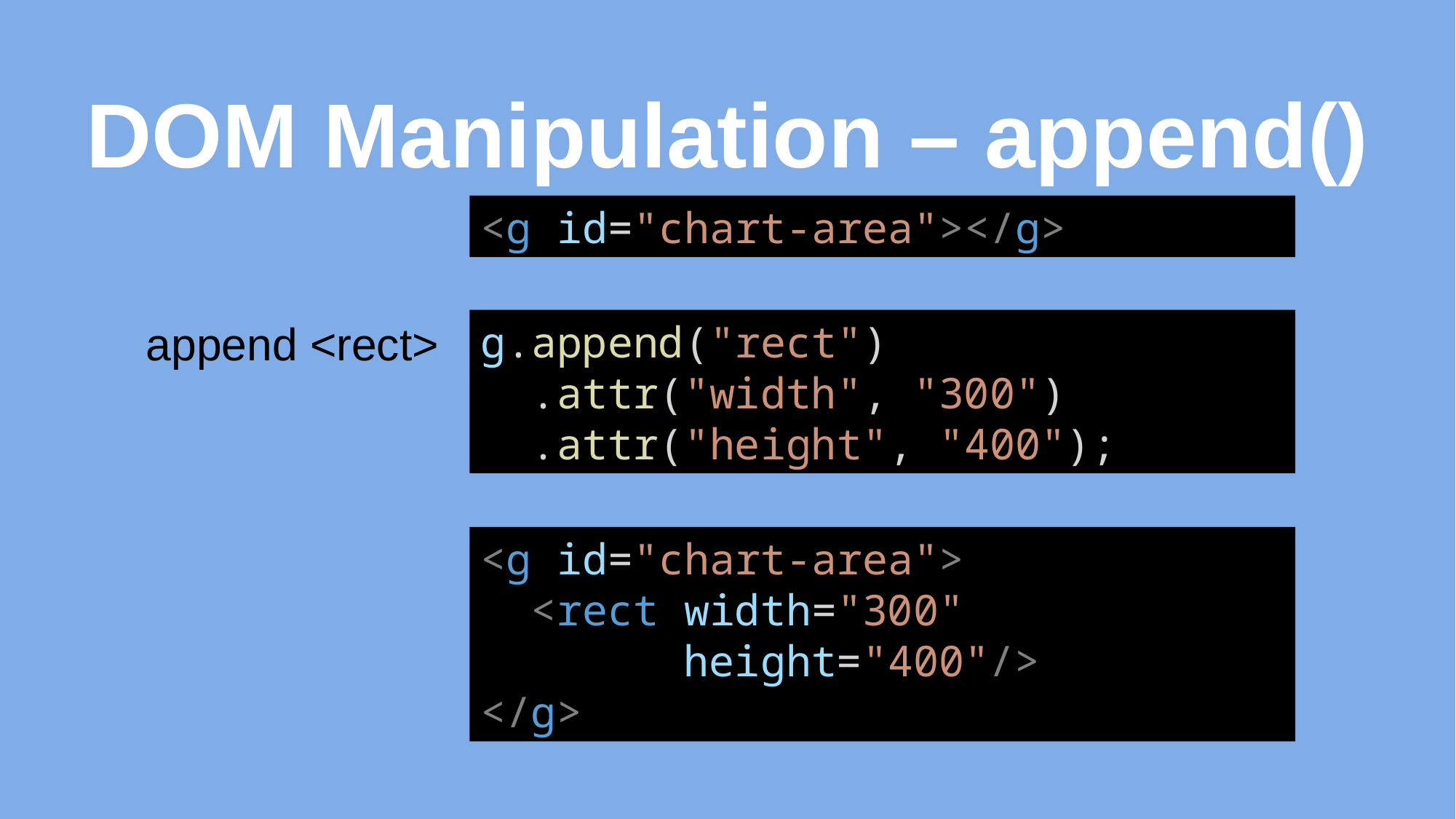

DOM Manipulation – append()
<g id="chart-area"></g>
append <rect>
g.append("rect")
  .attr("width", "300")
  .attr("height", "400");
<g id="chart-area">
  <rect width="300"
        height="400"/>
</g>